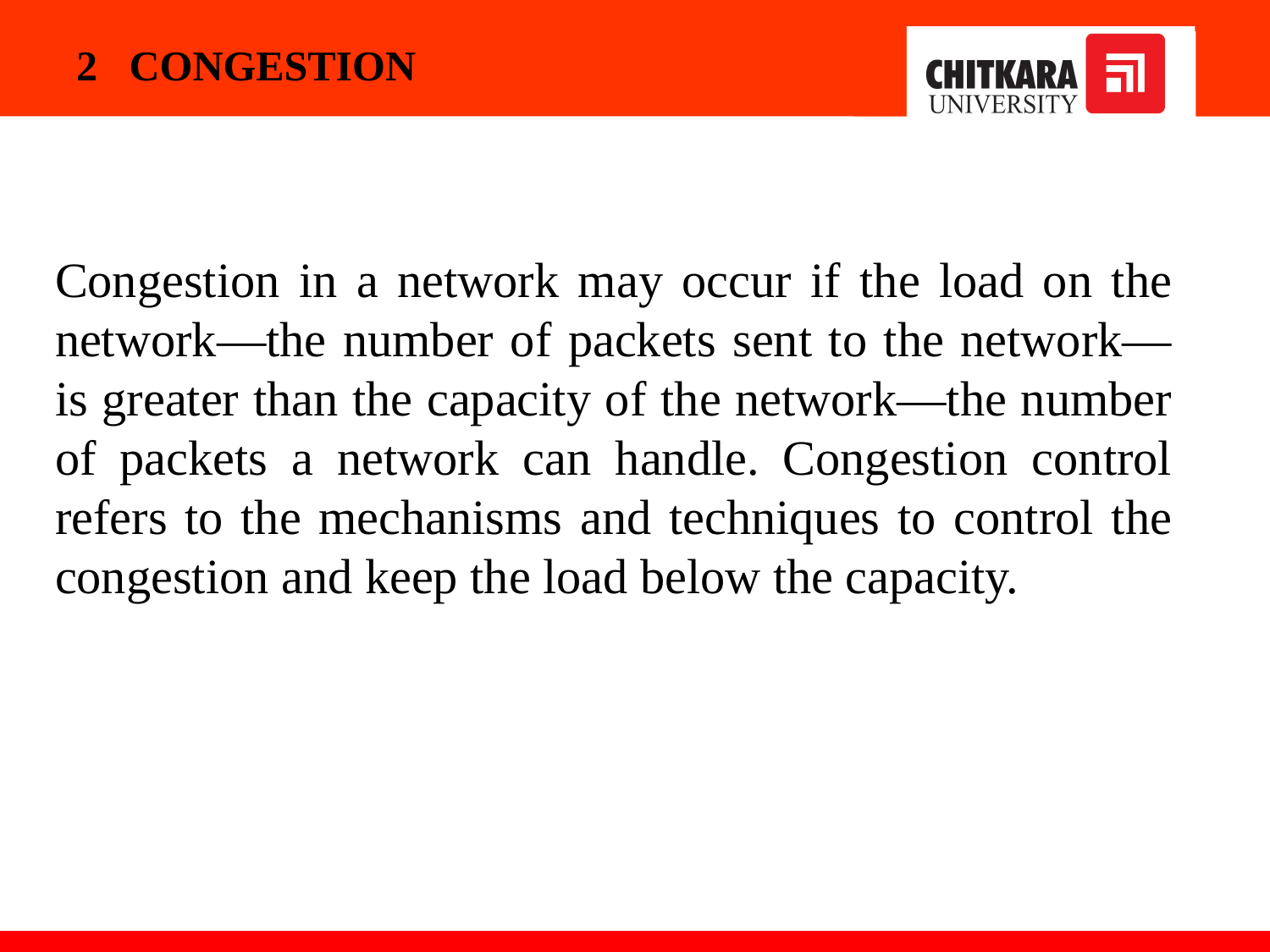

2   CONGESTION
Congestion in a network may occur if the load on the network—the number of packets sent to the network—is greater than the capacity of the network—the number of packets a network can handle. Congestion control refers to the mechanisms and techniques to control the congestion and keep the load below the capacity.